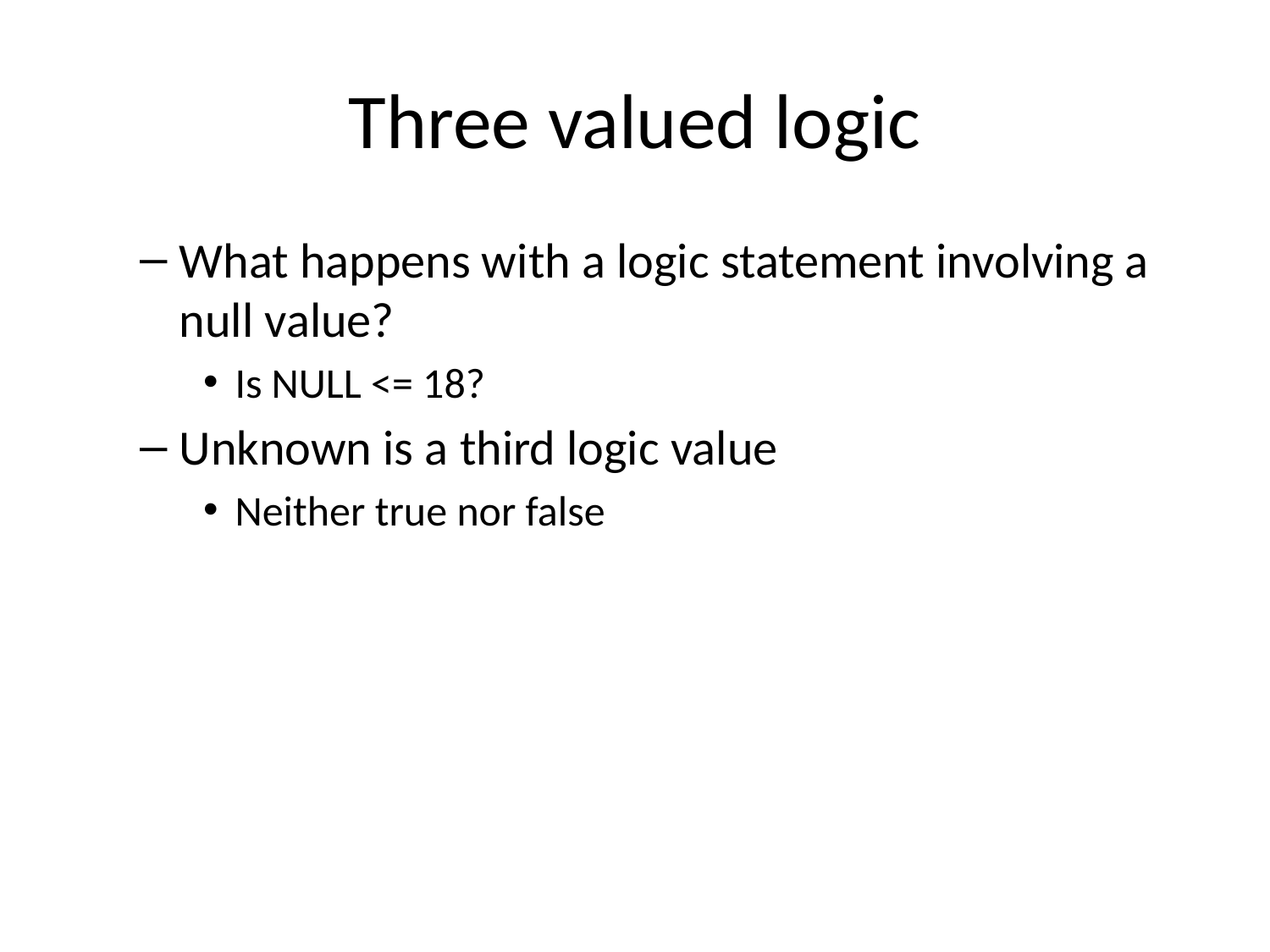

# Three valued logic
What happens with a logic statement involving a null value?
Is NULL <= 18?
Unknown is a third logic value
Neither true nor false